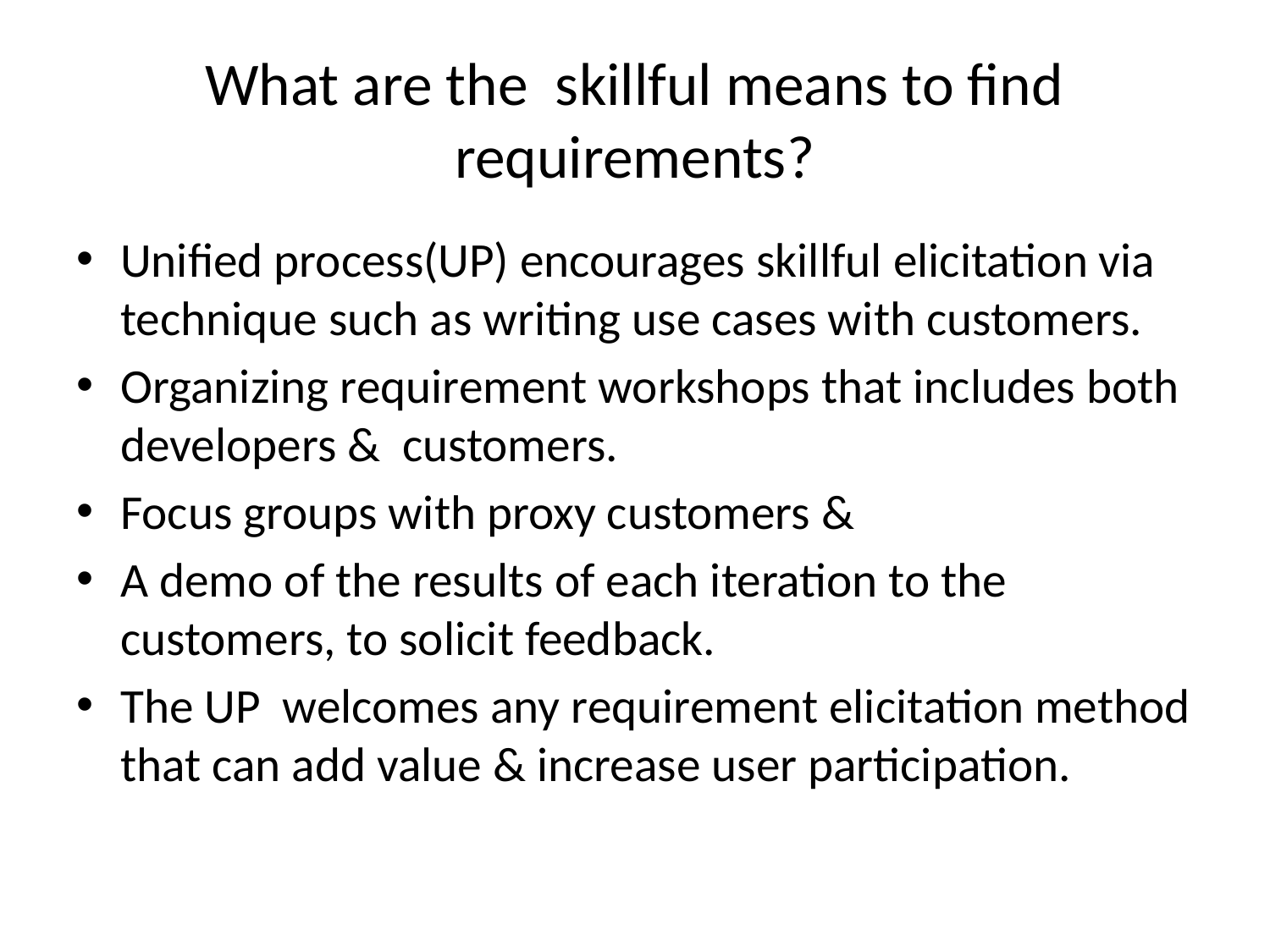

# What are the  skillful means to find requirements?
Unified process(UP) encourages skillful elicitation via technique such as writing use cases with customers.
Organizing requirement workshops that includes both developers &  customers.
Focus groups with proxy customers &
A demo of the results of each iteration to the customers, to solicit feedback.
The UP  welcomes any requirement elicitation method that can add value & increase user participation.